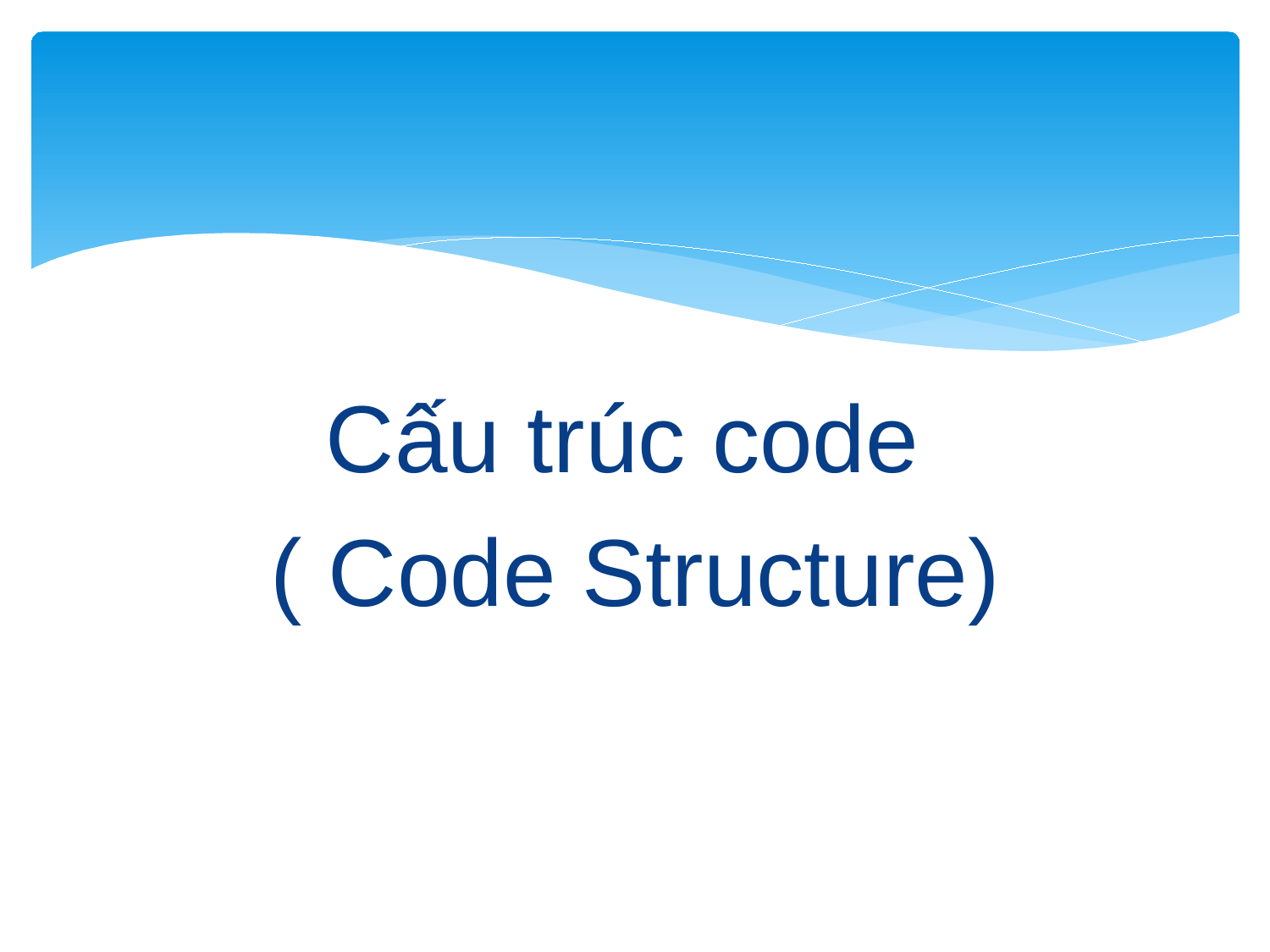

#
Cấu trúc code
( Code Structure)